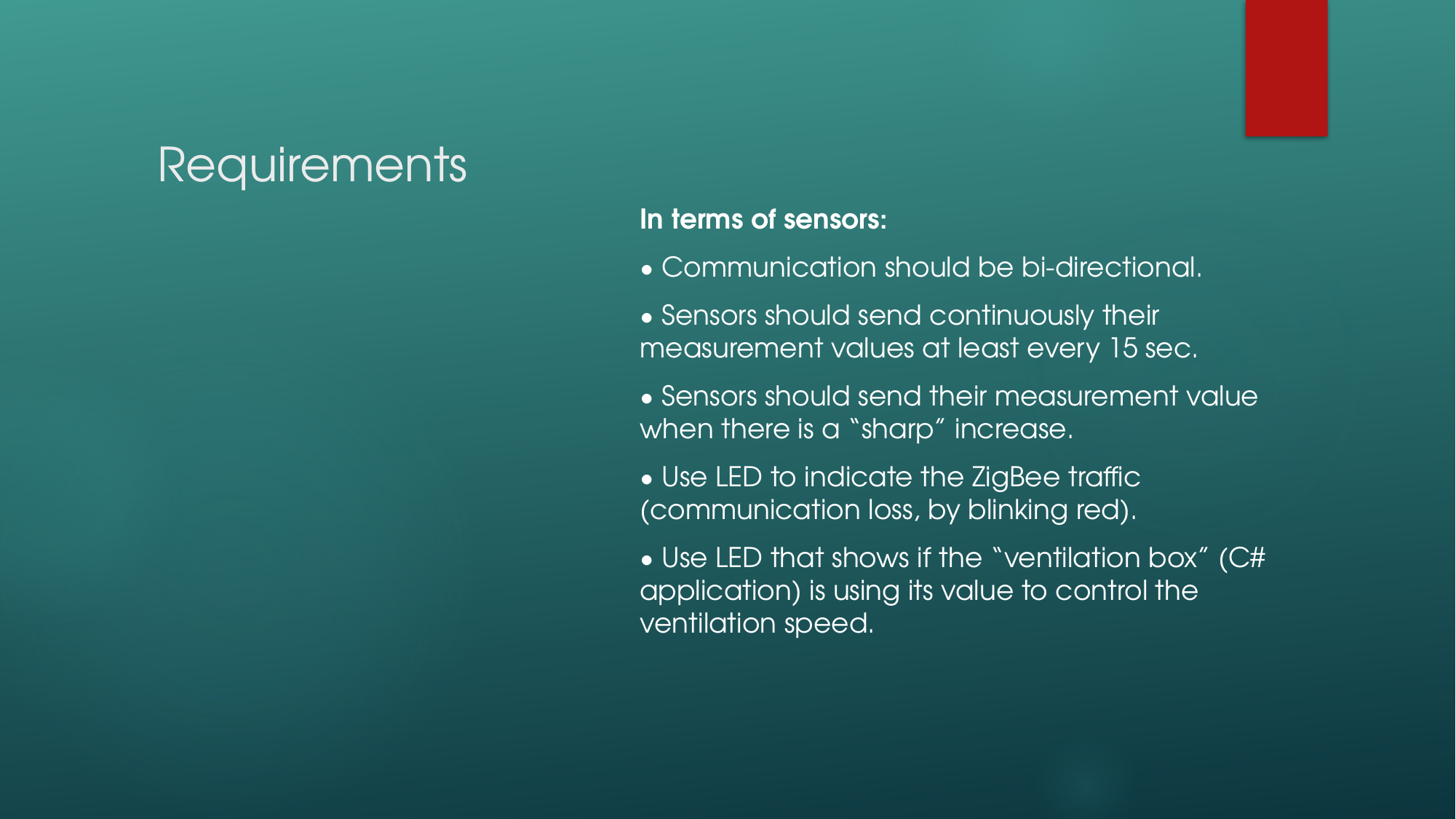

# Requirements
In terms of sensors:
• Communication should be bi-directional.
• Sensors should send continuously their measurement values at least every 15 sec.
• Sensors should send their measurement value when there is a “sharp” increase.
• Use LED to indicate the ZigBee traffic (communication loss, by blinking red).
• Use LED that shows if the “ventilation box” (C# application) is using its value to control the ventilation speed.